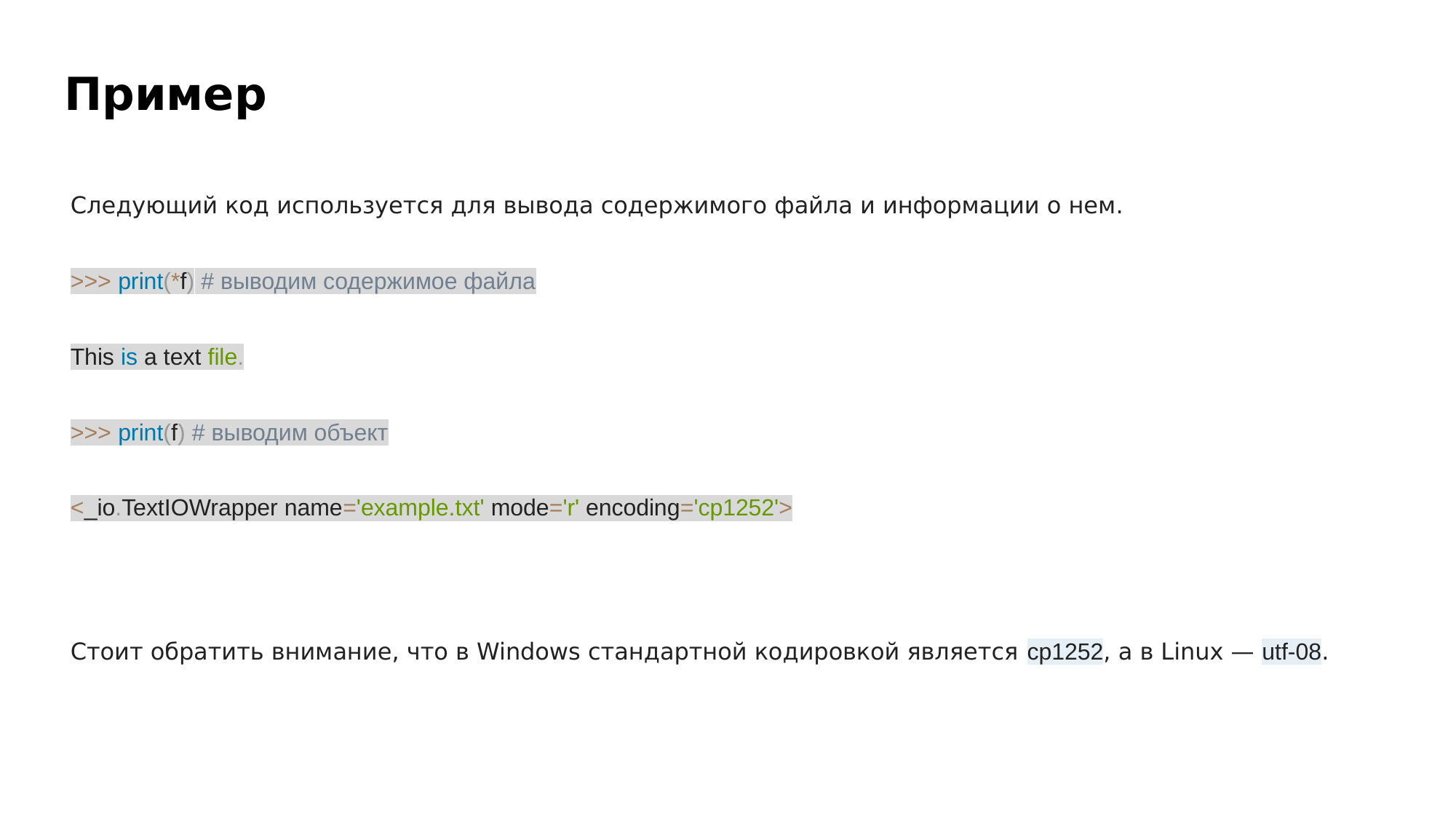

# Пример
Следующий код используется для вывода содержимого файла и информации о нем.
>>> print(*f) # выводим содержимое файла
This is a text file.
>>> print(f) # выводим объект
<_io.TextIOWrapper name='example.txt' mode='r' encoding='cp1252'>

Стоит обратить внимание, что в Windows стандартной кодировкой является cp1252, а в Linux — utf-08.